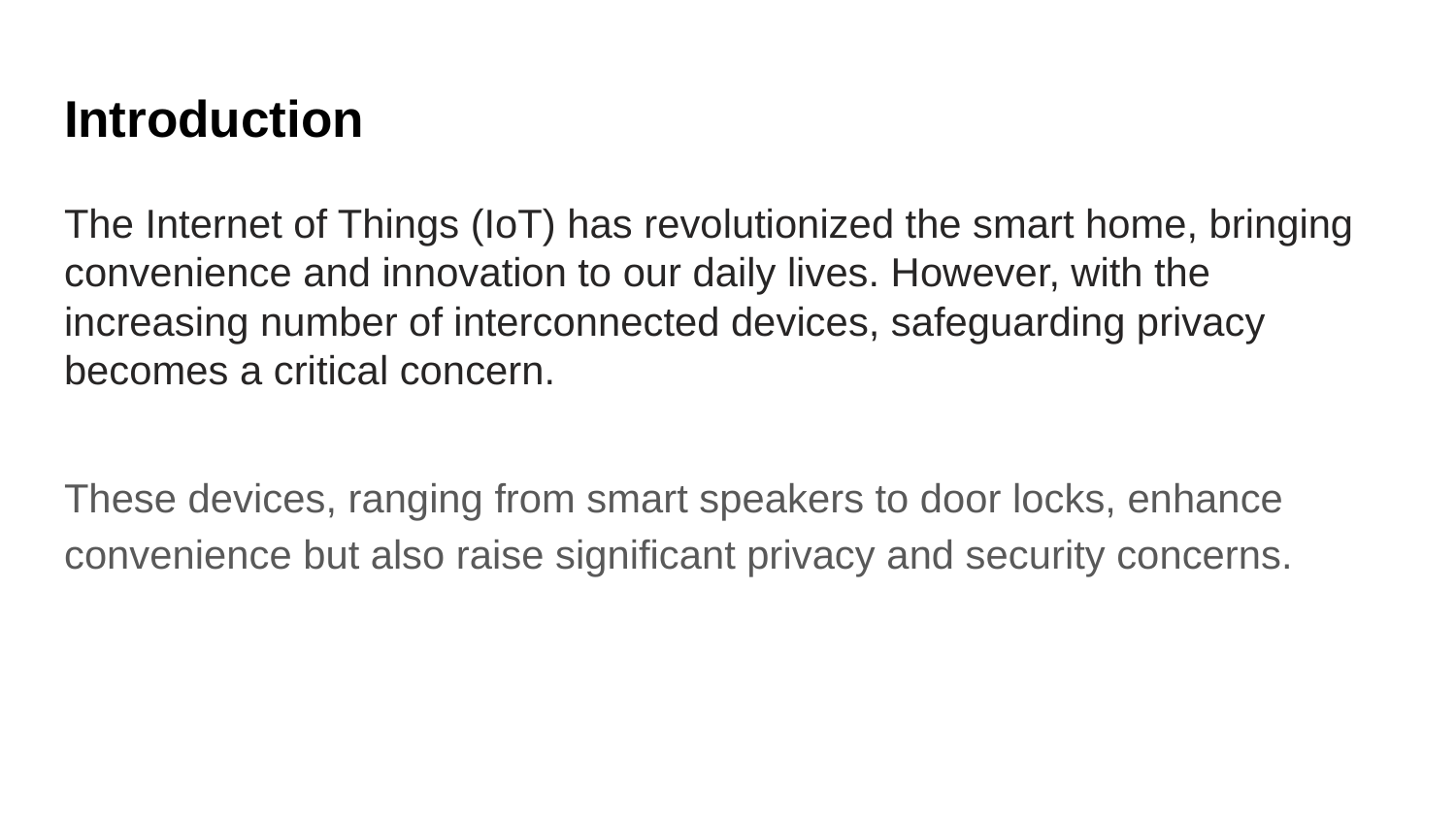

# Introduction
The Internet of Things (IoT) has revolutionized the smart home, bringing convenience and innovation to our daily lives. However, with the increasing number of interconnected devices, safeguarding privacy becomes a critical concern.

These devices, ranging from smart speakers to door locks, enhance convenience but also raise significant privacy and security concerns.